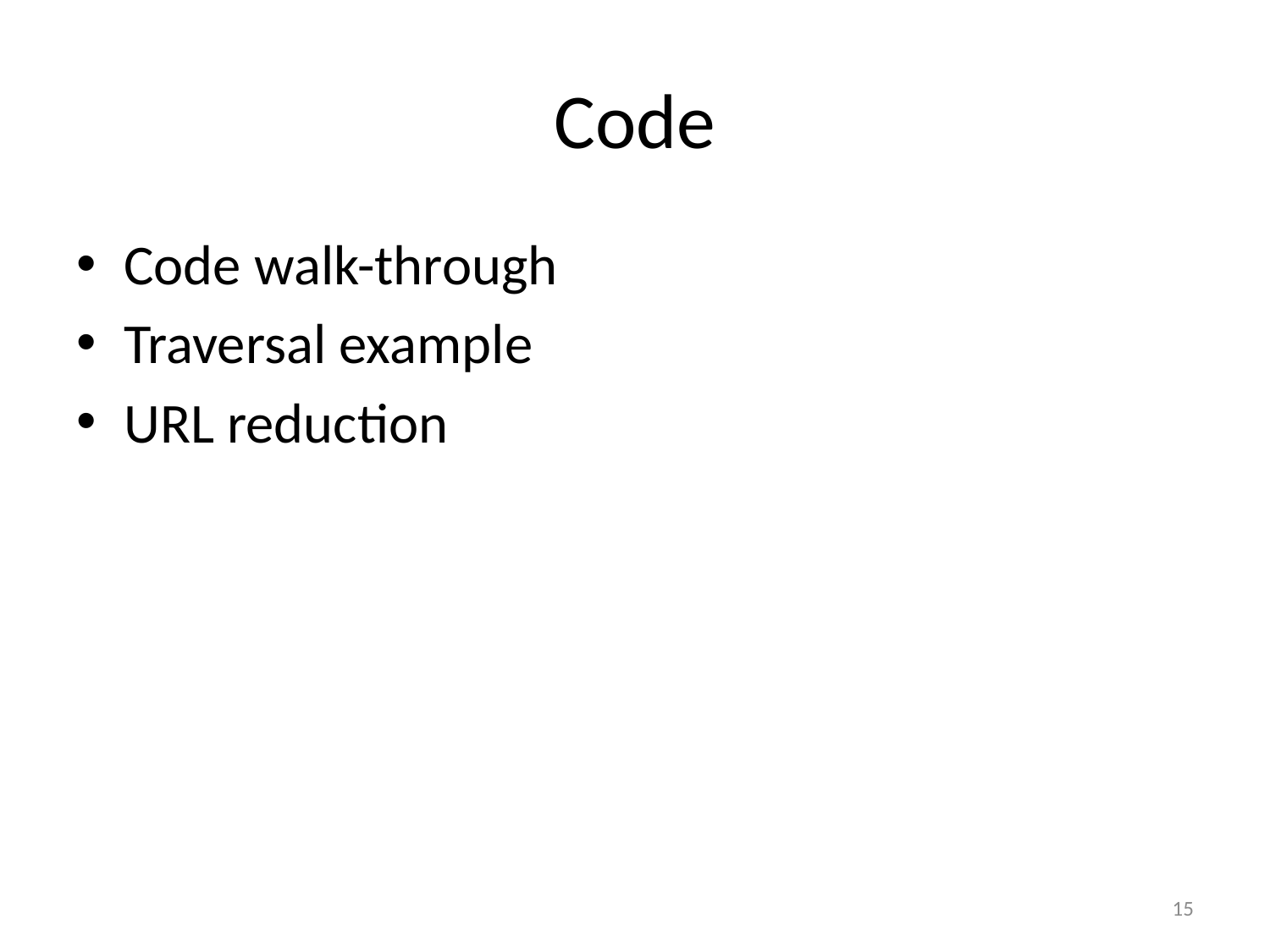

# Code
Code walk-through
Traversal example
URL reduction
15